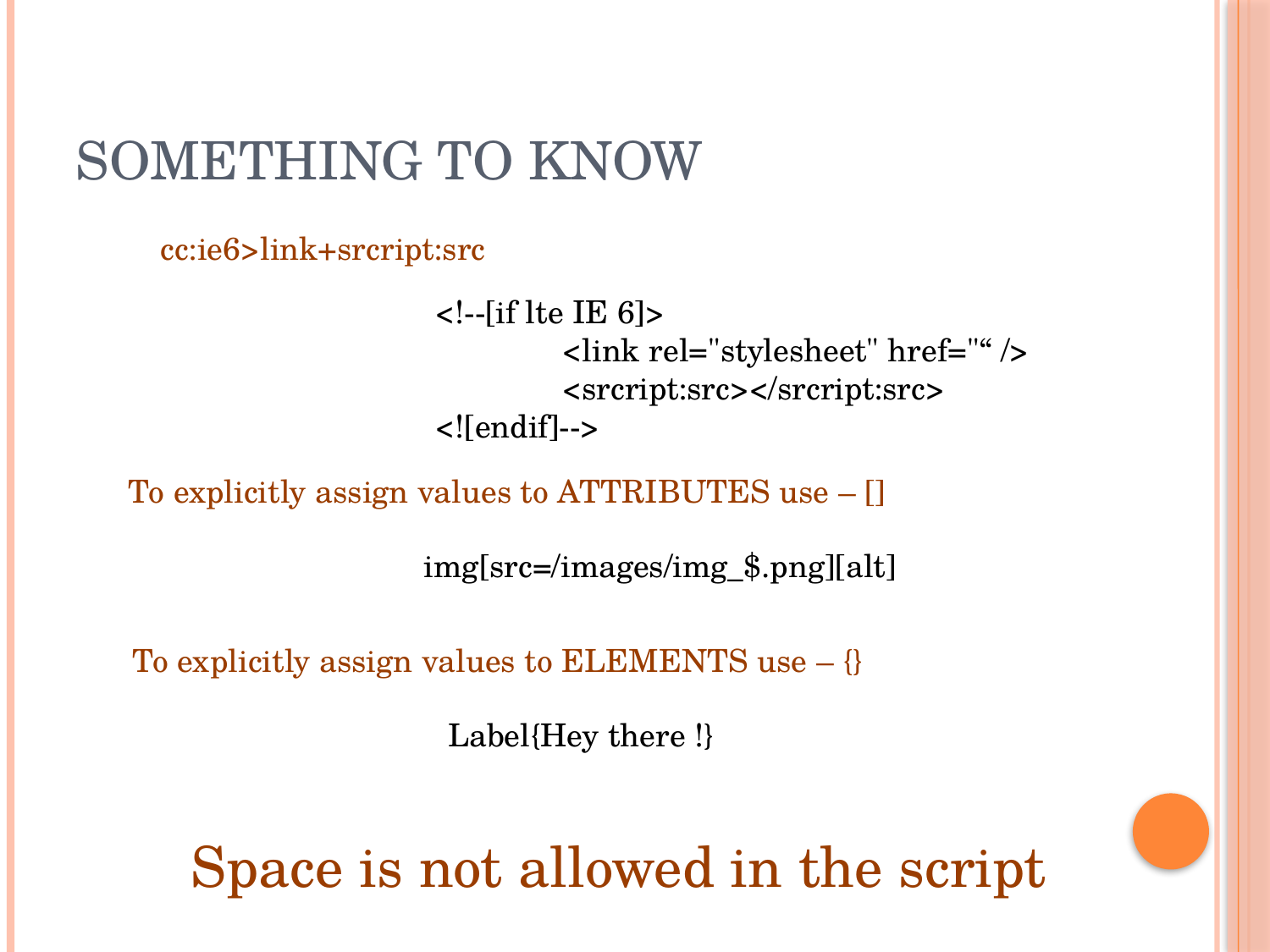

# Something to Know
cc:ie6>link+srcript:src
	<!--[if lte IE 6]>
		<link rel="stylesheet" href="“ />
		<srcript:src></srcript:src>
	<![endif]-->
To explicitly assign values to ATTRIBUTES use – []
img[src=/images/img_$.png][alt]
To explicitly assign values to ELEMENTS use – {}
Label{Hey there !}
Space is not allowed in the script